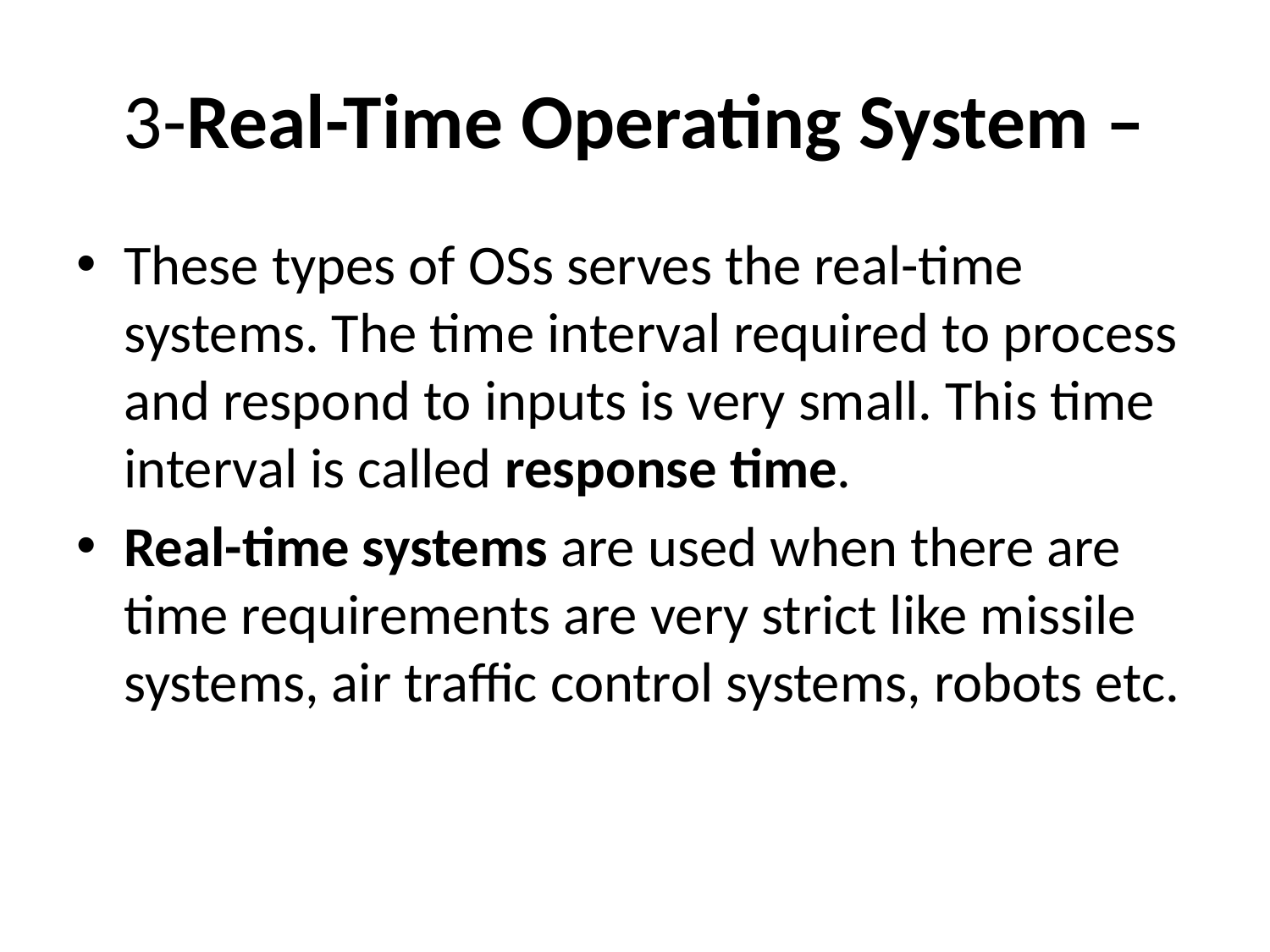

# 3-Real-Time Operating System –
These types of OSs serves the real-time systems. The time interval required to process and respond to inputs is very small. This time interval is called response time.
Real-time systems are used when there are time requirements are very strict like missile systems, air traffic control systems, robots etc.